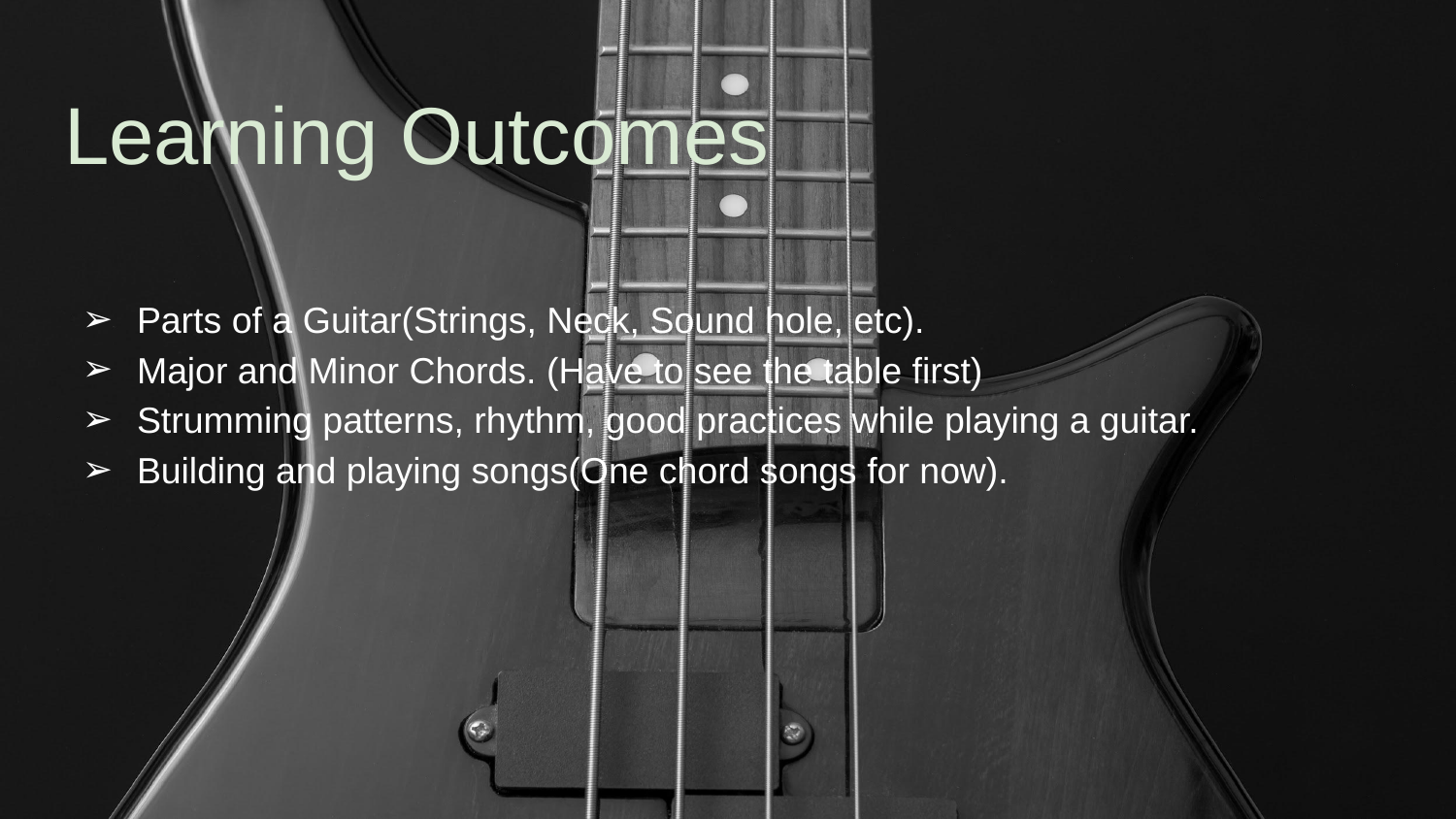

# Learning Outcomes

Parts of a Guitar(Strings, Neck, Sound hole, etc).
Major and Minor Chords. (Have to see the table first)
Strumming patterns, rhythm, good practices while playing a guitar.
Building and playing songs(One chord songs for now).